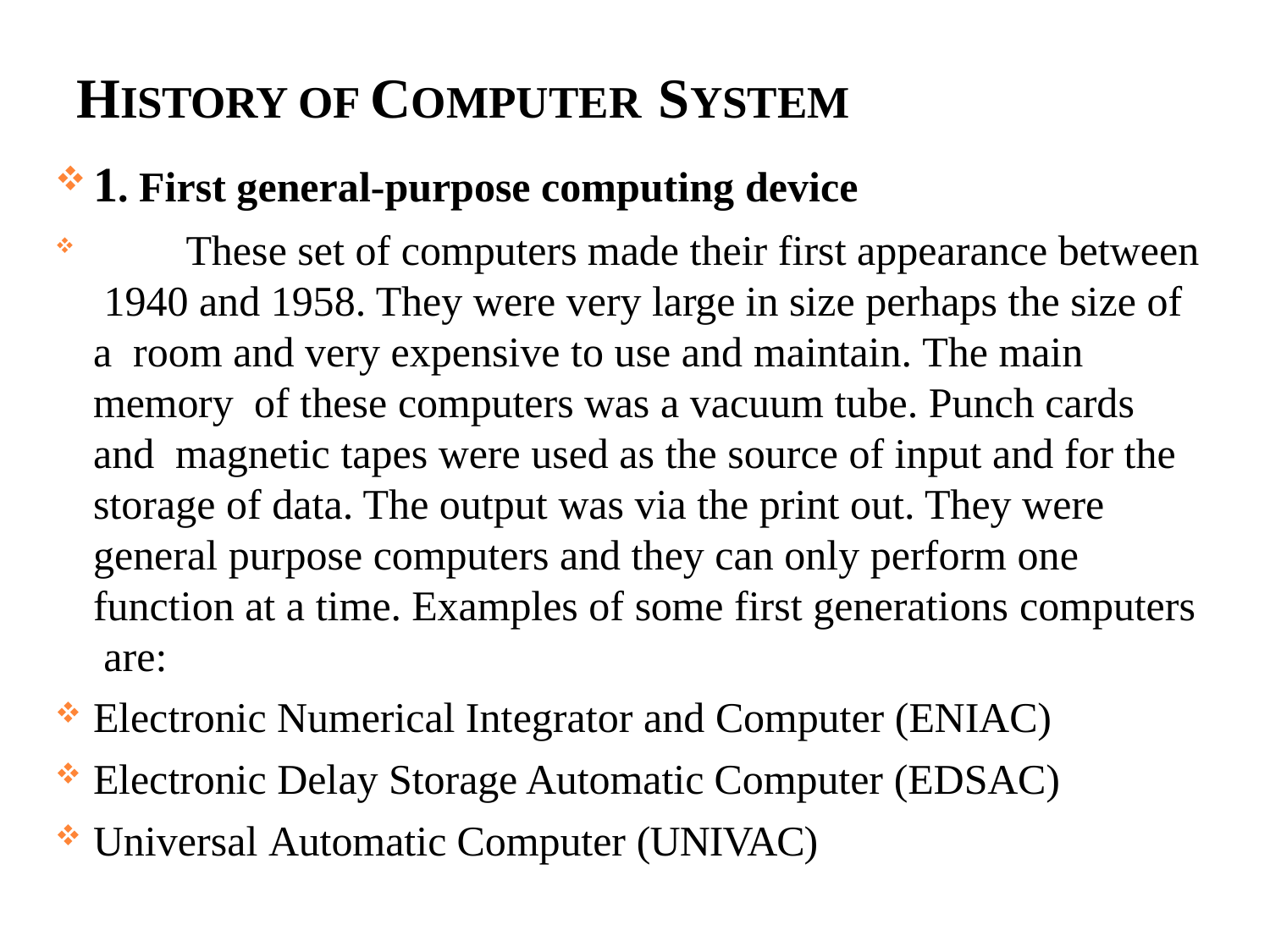

# HISTORY OF COMPUTER SYSTEM
1. First general-purpose computing device
	These set of computers made their first appearance between  1940 and 1958. They were very large in size perhaps the size of a  room and very expensive to use and maintain. The main memory  of these computers was a vacuum tube. Punch cards and  magnetic tapes were used as the source of input and for the  storage of data. The output was via the print out. They were  general purpose computers and they can only perform one  function at a time. Examples of some first generations computers  are:
Electronic Numerical Integrator and Computer (ENIAC)
Electronic Delay Storage Automatic Computer (EDSAC)
Universal Automatic Computer (UNIVAC)
10